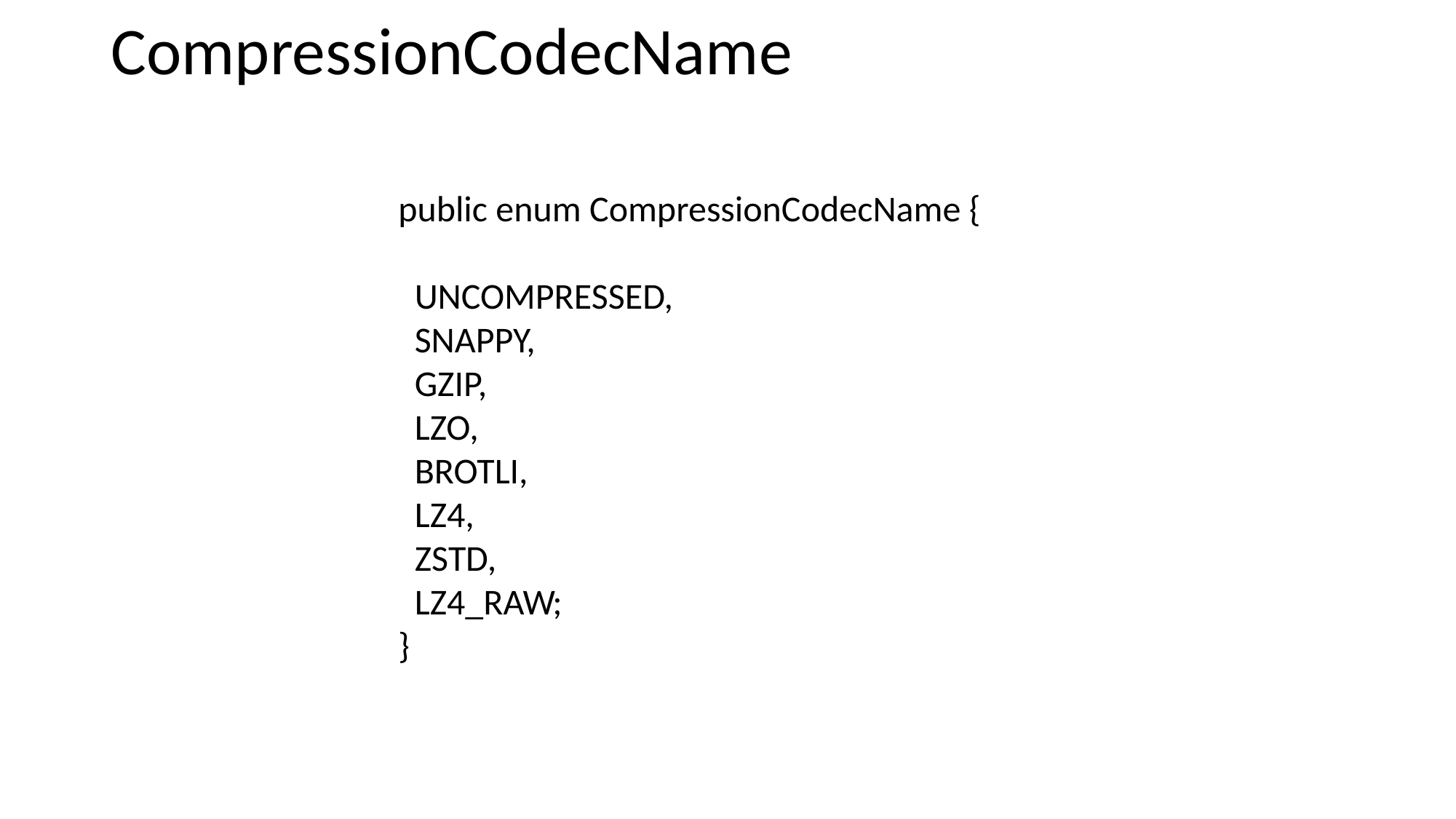

# CompressionCodecName
public enum CompressionCodecName {

  UNCOMPRESSED,
  SNAPPY,
  GZIP,
  LZO,
  BROTLI,
  LZ4,
  ZSTD,
  LZ4_RAW;
}